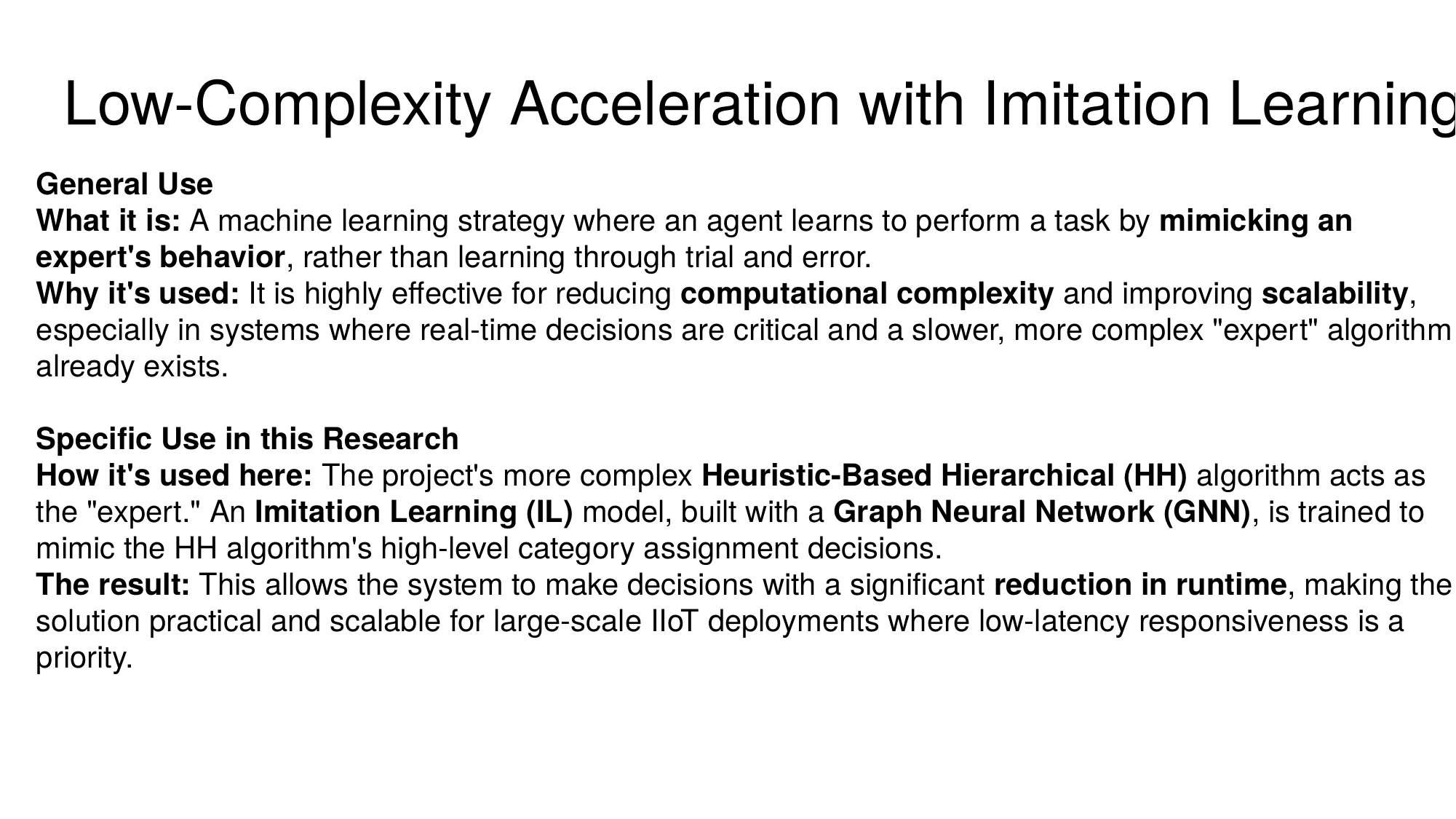

# Low-Complexity Acceleration with Imitation Learning

General Use
What it is: A machine learning strategy where an agent learns to perform a task by mimicking an expert's behavior, rather than learning through trial and error.
Why it's used: It is highly effective for reducing computational complexity and improving scalability, especially in systems where real-time decisions are critical and a slower, more complex "expert" algorithm already exists.

Specific Use in this Research
How it's used here: The project's more complex Heuristic-Based Hierarchical (HH) algorithm acts as the "expert." An Imitation Learning (IL) model, built with a Graph Neural Network (GNN), is trained to mimic the HH algorithm's high-level category assignment decisions.
The result: This allows the system to make decisions with a significant reduction in runtime, making the solution practical and scalable for large-scale IIoT deployments where low-latency responsiveness is a priority.